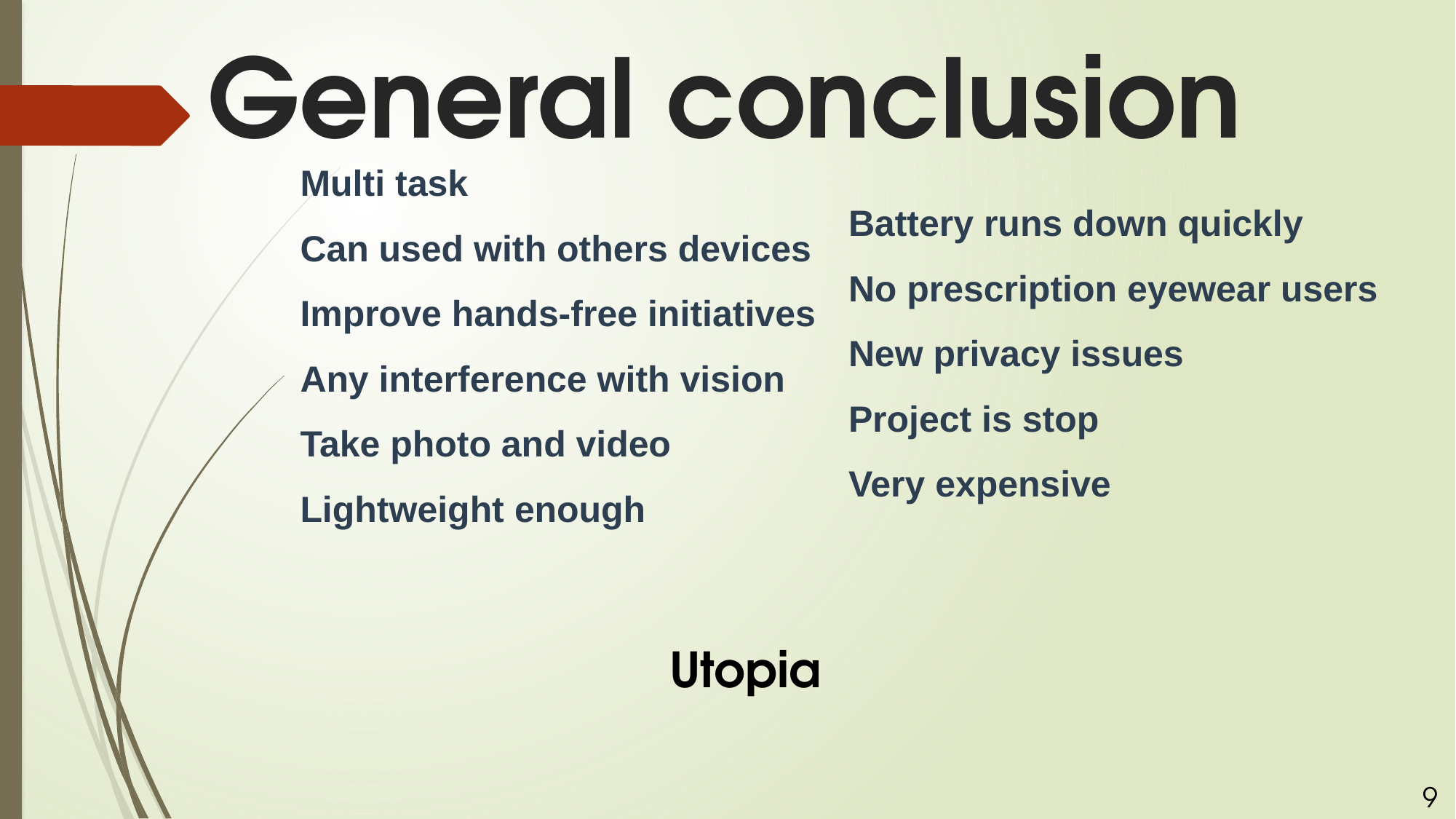

# General conclusion
Multi task
Can used with others devices
Improve hands-free initiatives
Any interference with vision
Take photo and video
Lightweight enough
Battery runs down quickly
No prescription eyewear users
New privacy issues
Project is stop
Very expensive
Utopia
9